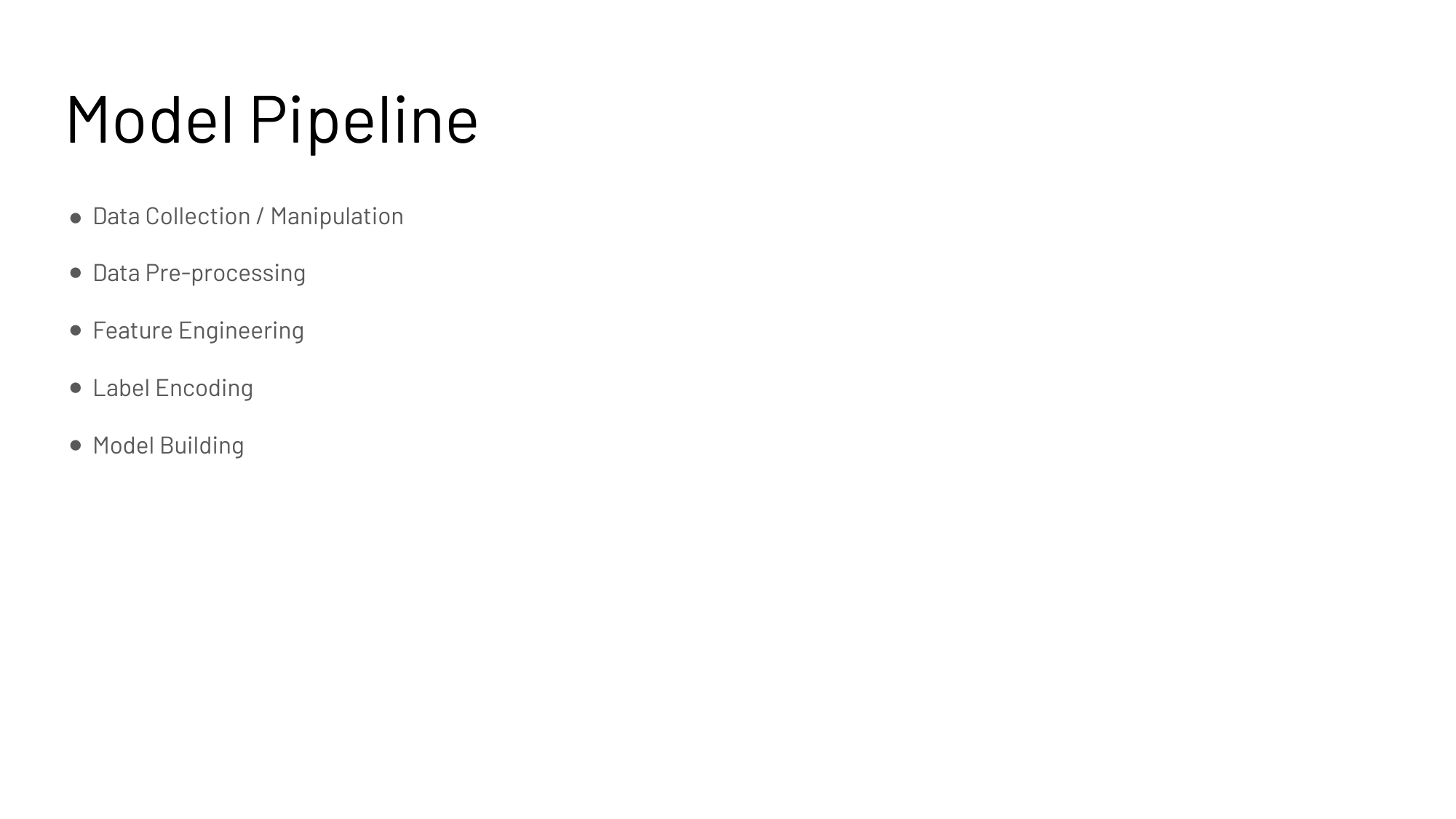

# Model Pipeline
Data Collection / Manipulation
Data Pre-processing
Feature Engineering
Label Encoding
Model Building